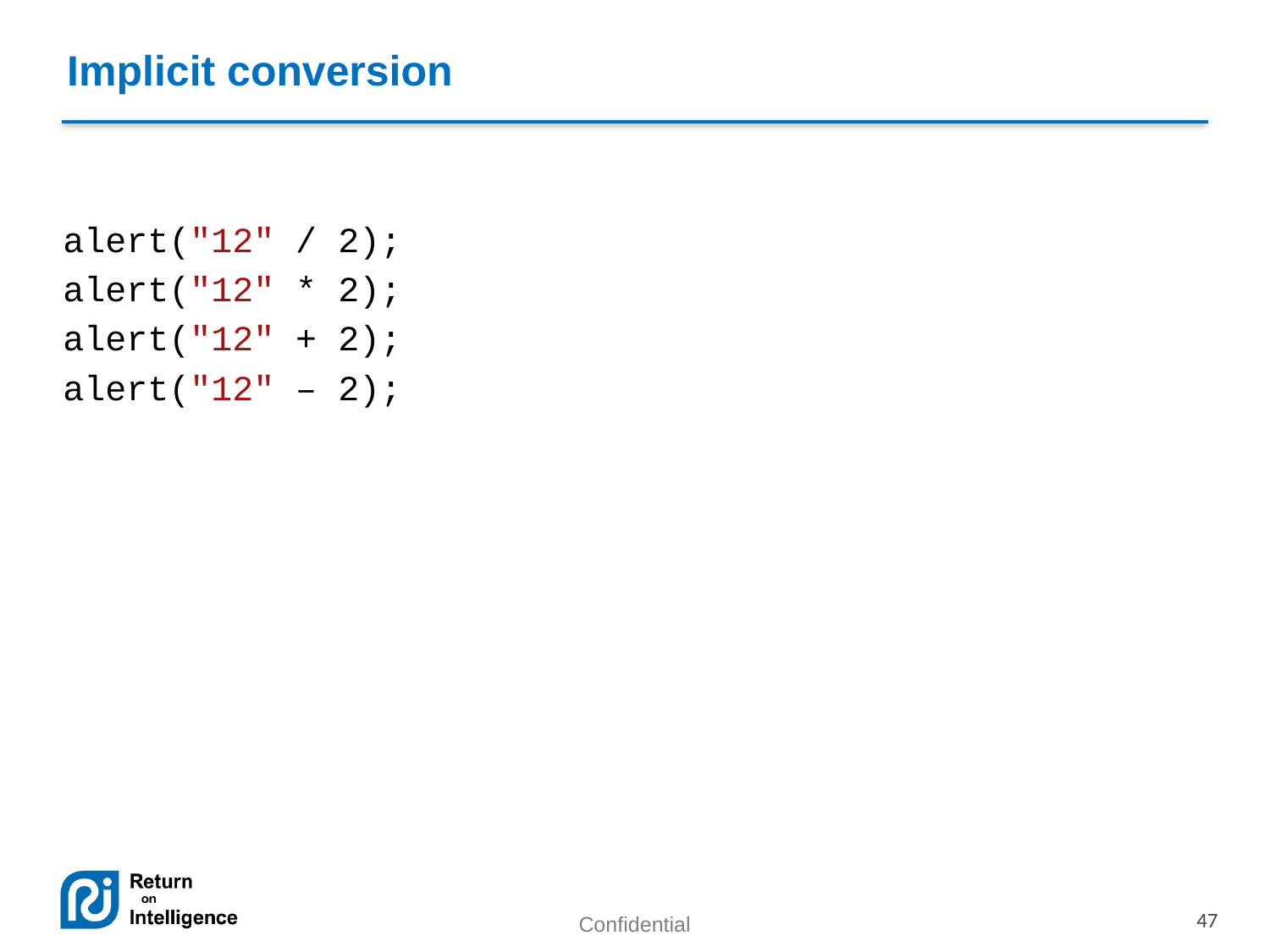

Implicit conversion

alert("12" / 2);
alert("12" * 2);
alert("12" + 2);
alert("12" – 2);